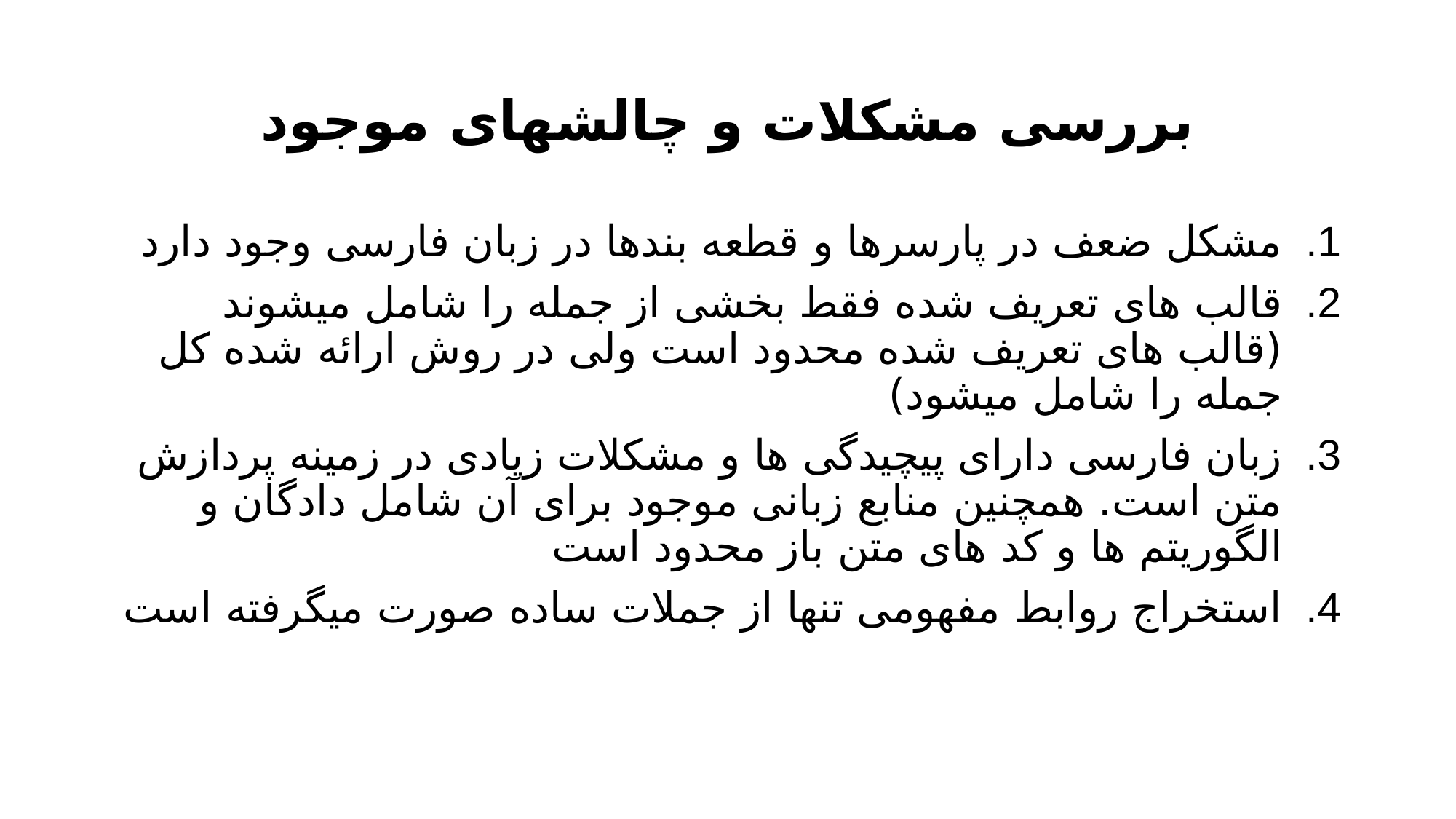

# بررسی مشکلات و چالشهای موجود
مشکل ضعف در پارسرها و قطعه بندها در زبان فارسی وجود دارد
قالب های تعریف شده فقط بخشی از جمله را شامل میشوند (قالب های تعریف شده محدود است ولی در روش ارائه شده کل جمله را شامل میشود)
زبان فارسی دارای پیچیدگی ها و مشکلات زیادی در زمینه پردازش متن است. همچنین منابع زبانی موجود برای آن شامل دادگان و الگوریتم ها و کد های متن باز محدود است
استخراج روابط مفهومی تنها از جملات ساده صورت میگرفته است